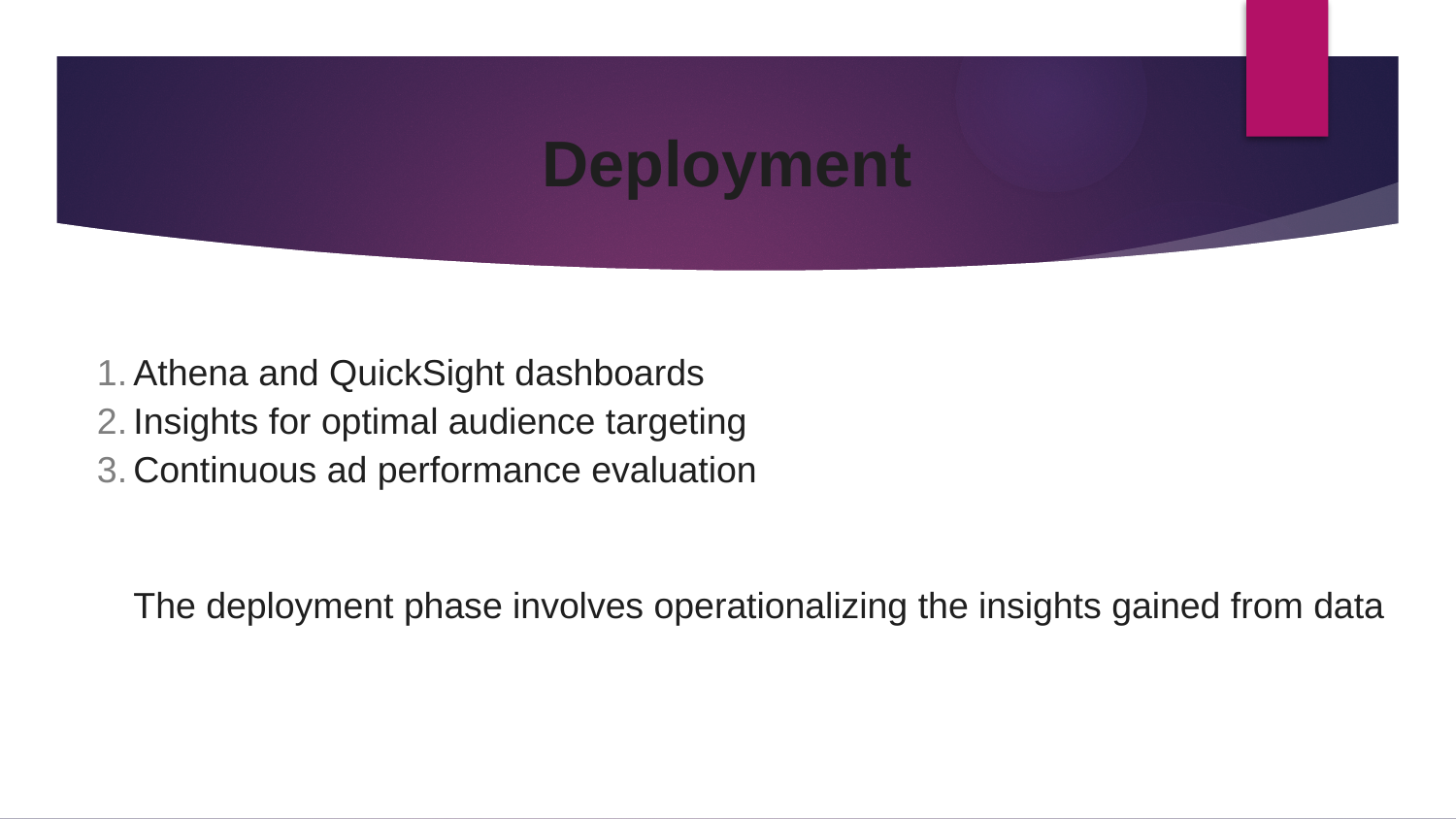

# Deployment
Athena and QuickSight dashboards
Insights for optimal audience targeting
Continuous ad performance evaluation
The deployment phase involves operationalizing the insights gained from data